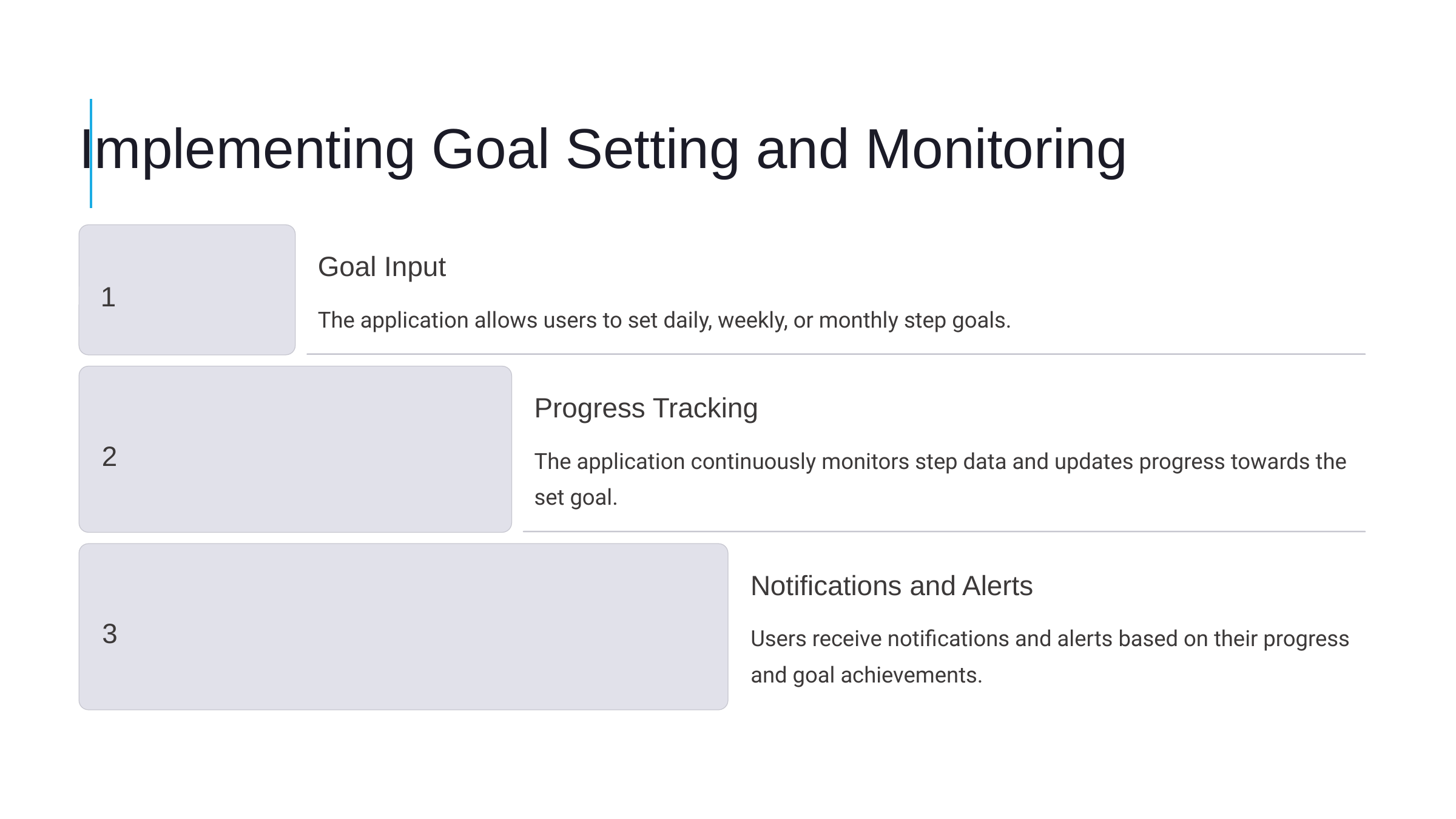

Implementing Goal Setting and Monitoring

Goal Input
1
The application allows users to set daily, weekly, or monthly step goals.

Progress Tracking
2
The application continuously monitors step data and updates progress towards the set goal.

Notifications and Alerts
3
Users receive notifications and alerts based on their progress and goal achievements.